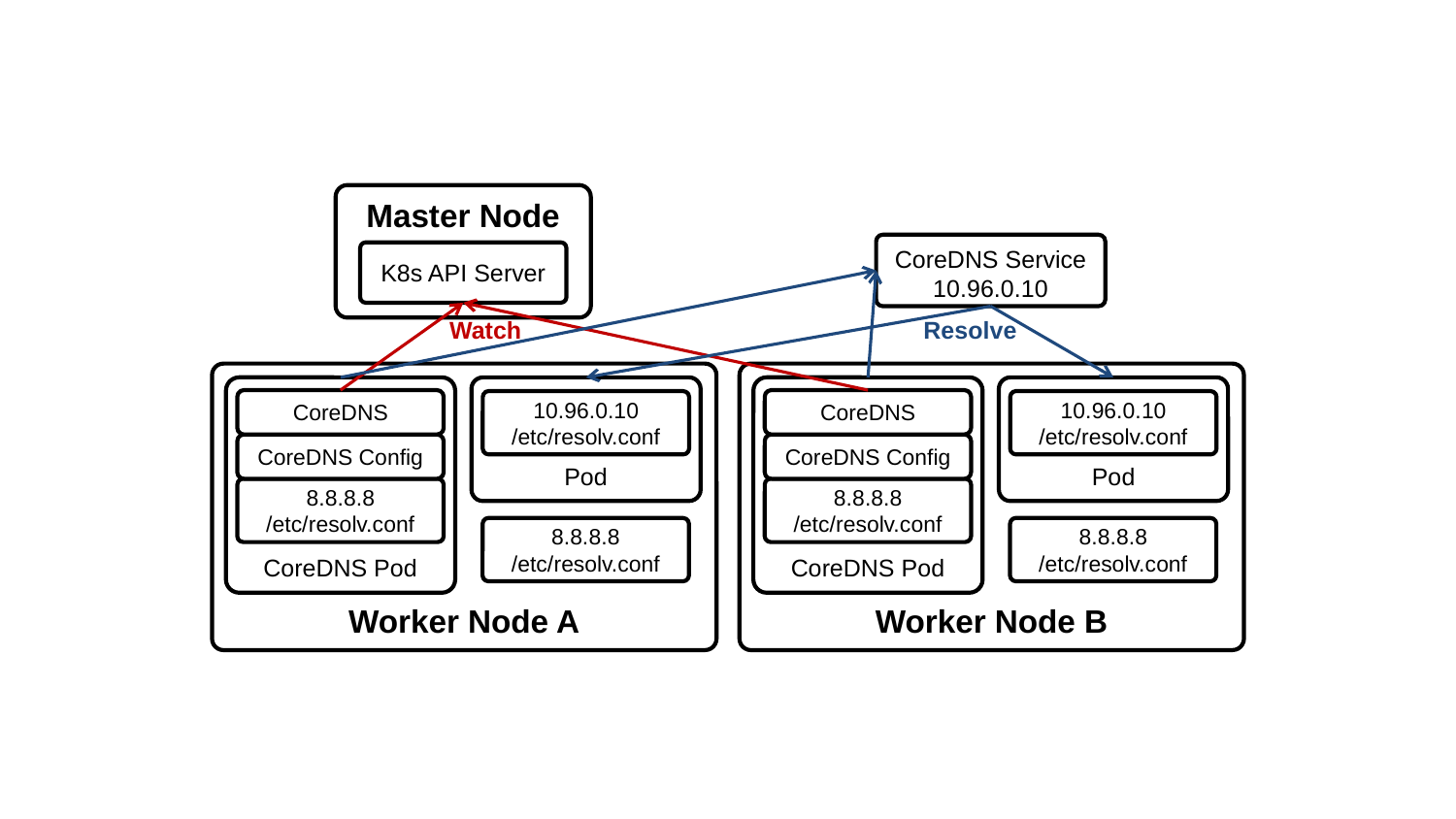

Master Node
K8s API Server
CoreDNS Service
10.96.0.10
Resolve
Watch
Worker Node A
Worker Node B
CoreDNS Pod
CoreDNS Pod
Pod
Pod
CoreDNS
CoreDNS
10.96.0.10
/etc/resolv.conf
10.96.0.10
/etc/resolv.conf
CoreDNS Config
CoreDNS Config
8.8.8.8
/etc/resolv.conf
8.8.8.8
/etc/resolv.conf
8.8.8.8
/etc/resolv.conf
8.8.8.8
/etc/resolv.conf